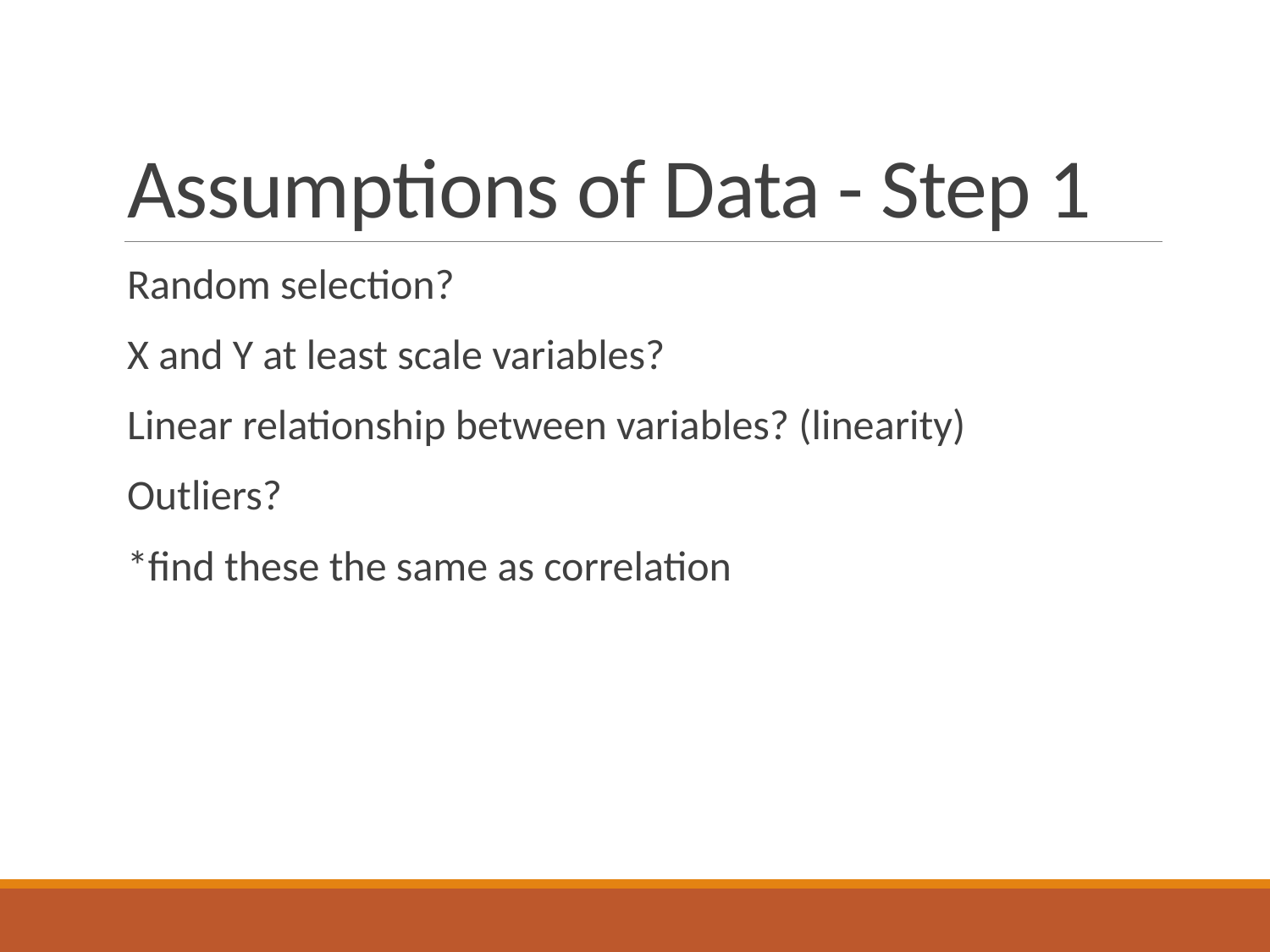

# Assumptions of Data - Step 1
Random selection?
X and Y at least scale variables?
Linear relationship between variables? (linearity)
Outliers?
*find these the same as correlation